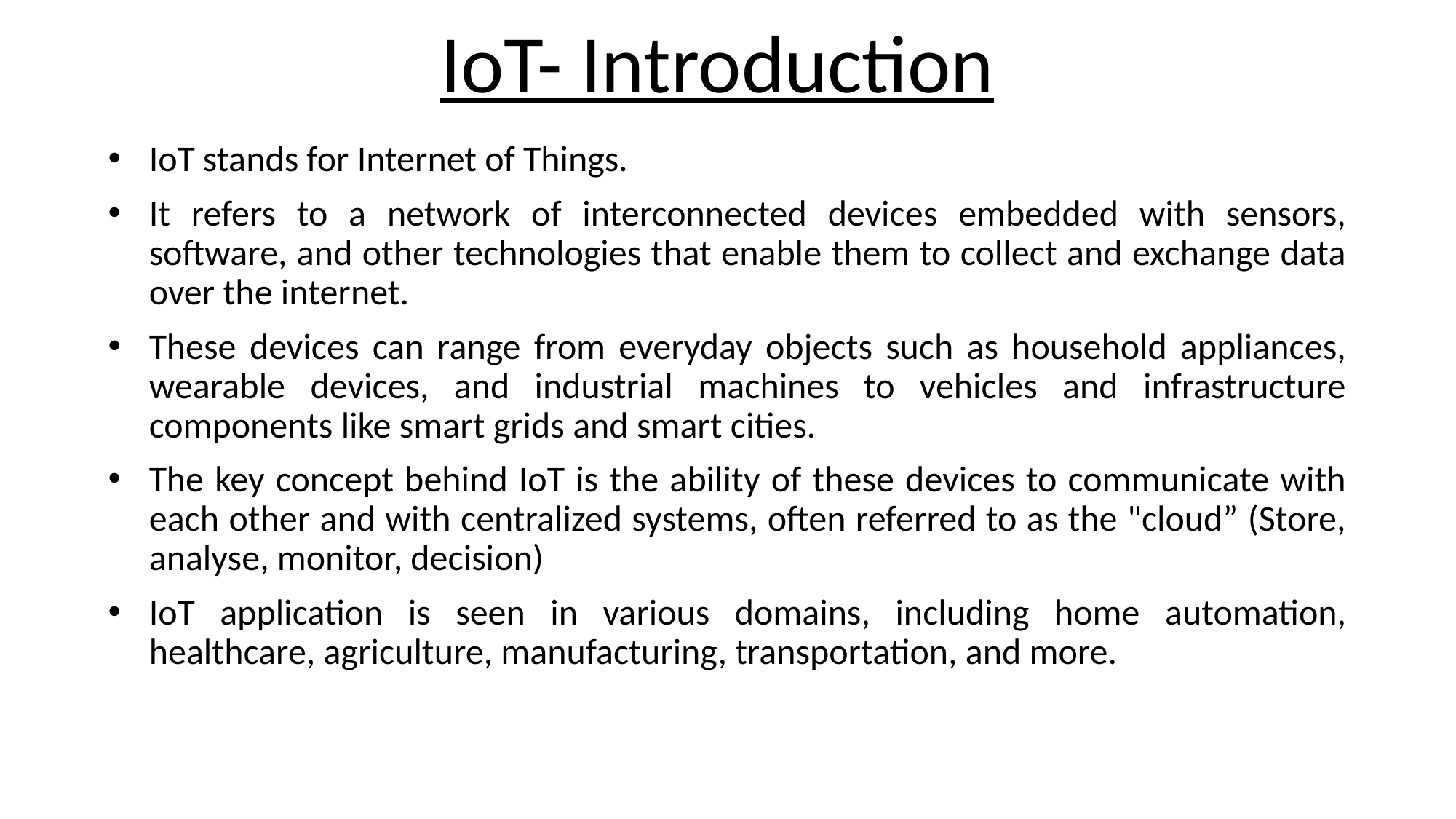

# IoT- Introduction
IoT stands for Internet of Things.
It refers to a network of interconnected devices embedded with sensors, software, and other technologies that enable them to collect and exchange data over the internet.
These devices can range from everyday objects such as household appliances, wearable devices, and industrial machines to vehicles and infrastructure components like smart grids and smart cities.
The key concept behind IoT is the ability of these devices to communicate with each other and with centralized systems, often referred to as the "cloud” (Store, analyse, monitor, decision)
IoT application is seen in various domains, including home automation, healthcare, agriculture, manufacturing, transportation, and more.